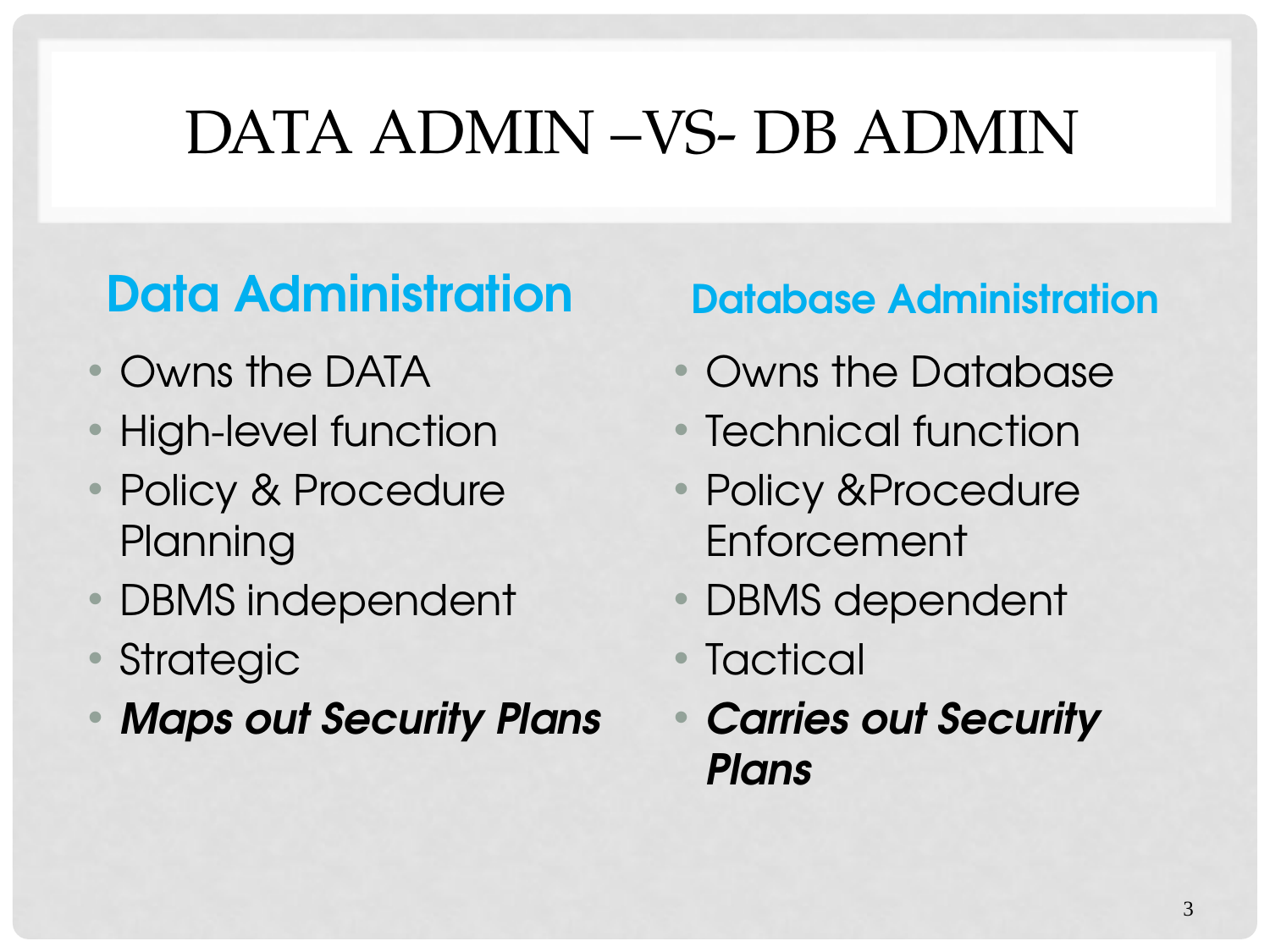

# Data Admin –vs- DB Admin
Data Administration
Database Administration
Owns the DATA
High-level function
Policy & Procedure Planning
DBMS independent
Strategic
Maps out Security Plans
Owns the Database
Technical function
Policy &Procedure Enforcement
DBMS dependent
Tactical
Carries out Security Plans
3